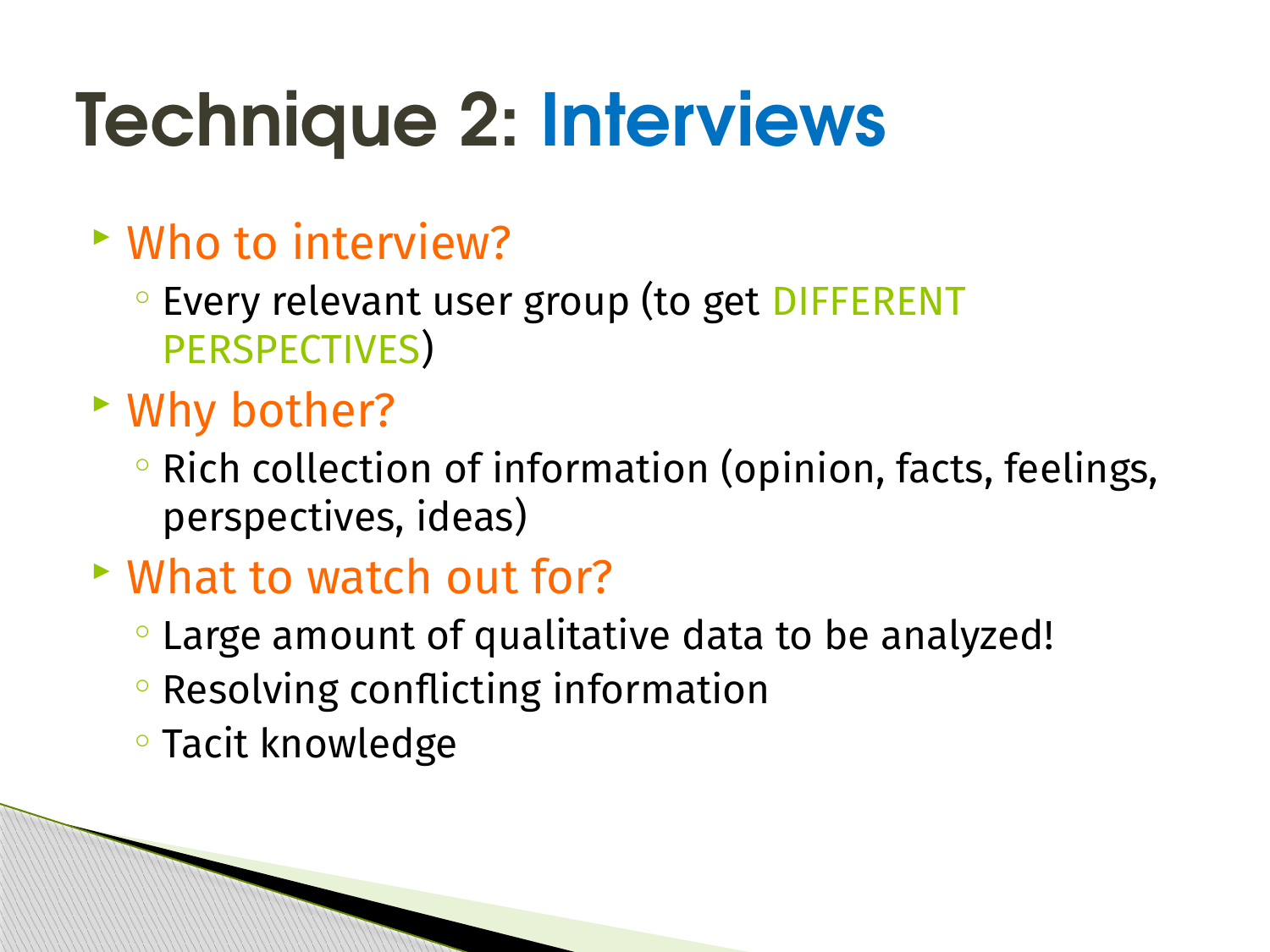

# Technique 2: Interviews
Who to interview?
Every relevant user group (to get DIFFERENT PERSPECTIVES)
Why bother?
Rich collection of information (opinion, facts, feelings, perspectives, ideas)
What to watch out for?
Large amount of qualitative data to be analyzed!
Resolving conflicting information
Tacit knowledge